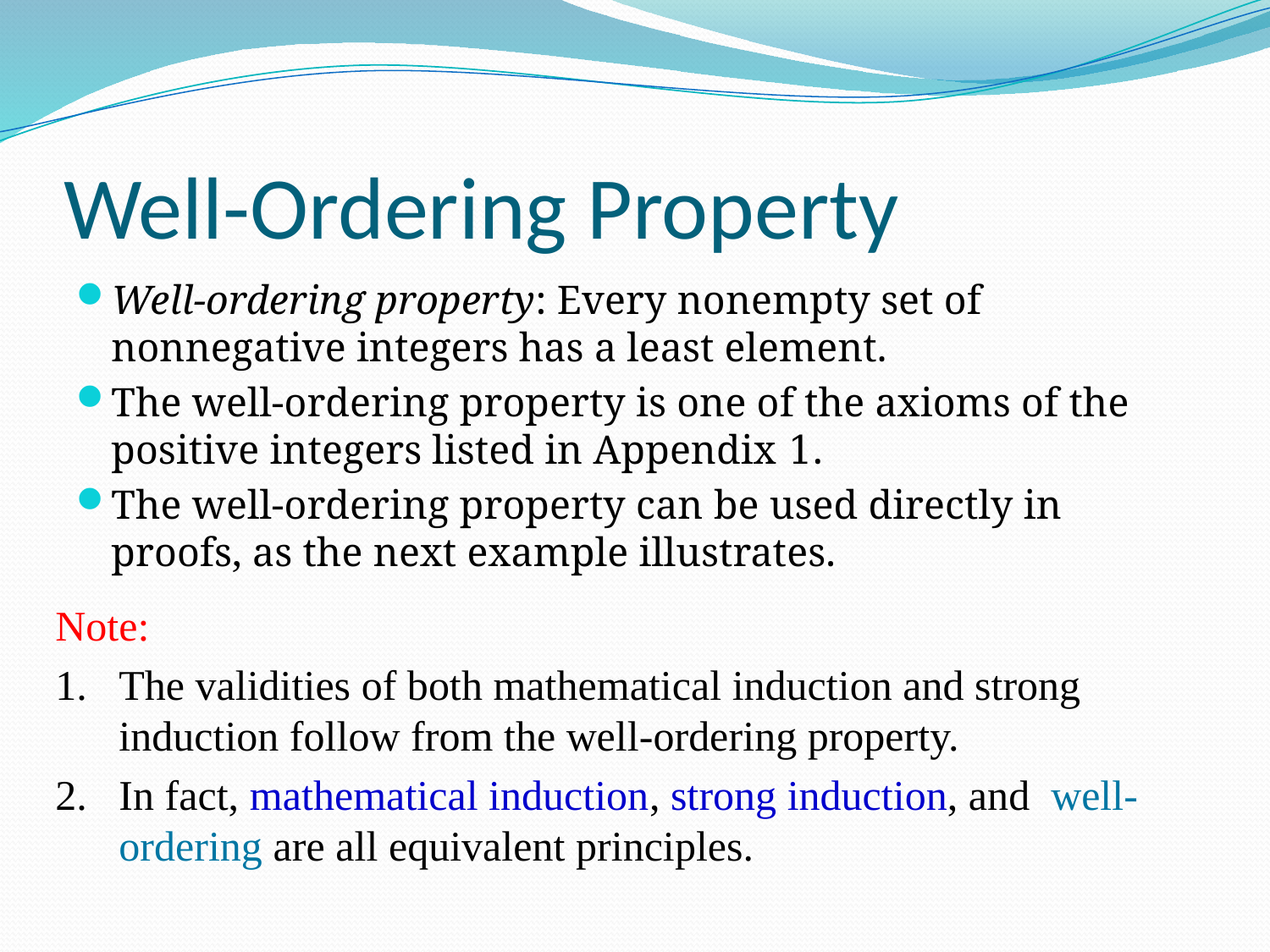

# Well-Ordering Property
Well-ordering property: Every nonempty set of nonnegative integers has a least element.
The well-ordering property is one of the axioms of the positive integers listed in Appendix 1.
The well-ordering property can be used directly in proofs, as the next example illustrates.

Note:
The validities of both mathematical induction and strong induction follow from the well-ordering property.
In fact, mathematical induction, strong induction, and  well-ordering are all equivalent principles.